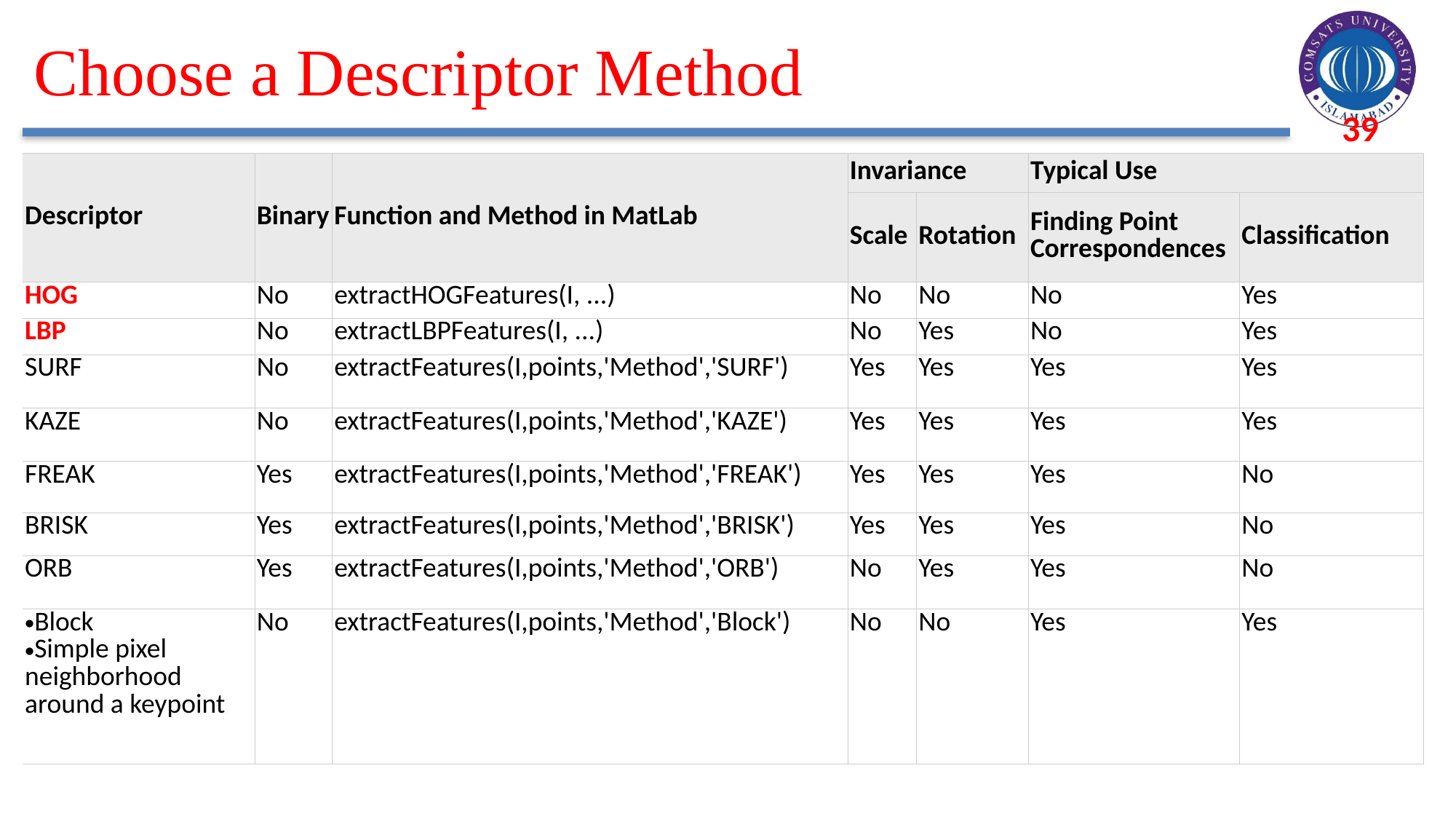

Choose a Descriptor Method
| Descriptor | Binary | Function and Method in MatLab | Invariance |  | Typical Use |  |
| --- | --- | --- | --- | --- | --- | --- |
|  |  |  | Scale | Rotation | Finding Point Correspondences | Classification |
| HOG | No | extractHOGFeatures(I, ...) | No | No | No | Yes |
| LBP | No | extractLBPFeatures(I, ...) | No | Yes | No | Yes |
| SURF | No | extractFeatures(I,points,'Method','SURF') | Yes | Yes | Yes | Yes |
| KAZE | No | extractFeatures(I,points,'Method','KAZE') | Yes | Yes | Yes | Yes |
| FREAK | Yes | extractFeatures(I,points,'Method','FREAK') | Yes | Yes | Yes | No |
| BRISK | Yes | extractFeatures(I,points,'Method','BRISK') | Yes | Yes | Yes | No |
| ORB | Yes | extractFeatures(I,points,'Method','ORB') | No | Yes | Yes | No |
| Block Simple pixel neighborhood around a keypoint | No | extractFeatures(I,points,'Method','Block') | No | No | Yes | Yes |